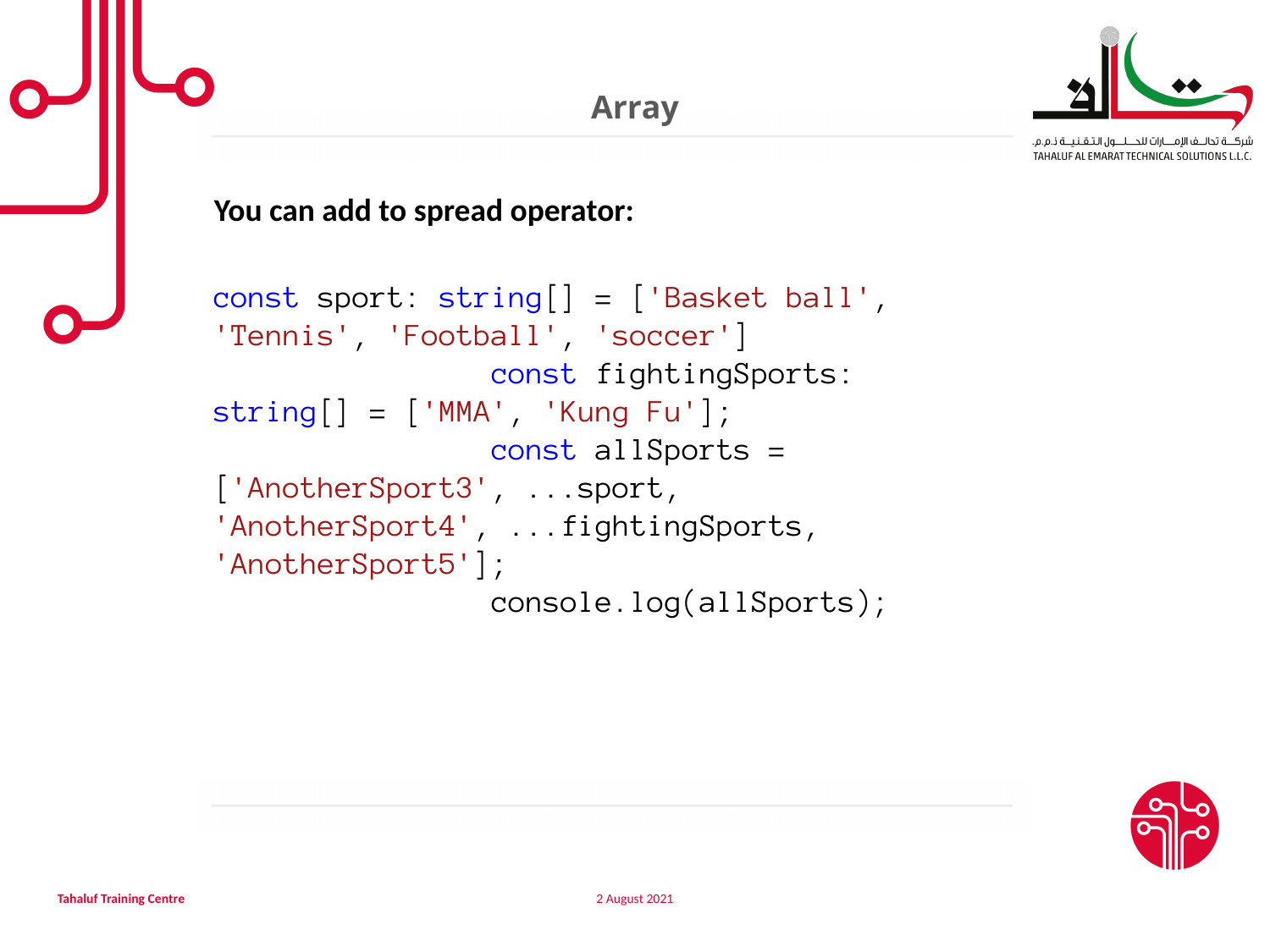

Array
You can add to spread operator:
const sport: string[] = ['Basket ball', 'Tennis', 'Football', 'soccer']
                const fightingSports: string[] = ['MMA', 'Kung Fu'];
                const allSports = ['AnotherSport3', ...sport, 'AnotherSport4', ...fightingSports, 'AnotherSport5'];
                console.log(allSports);